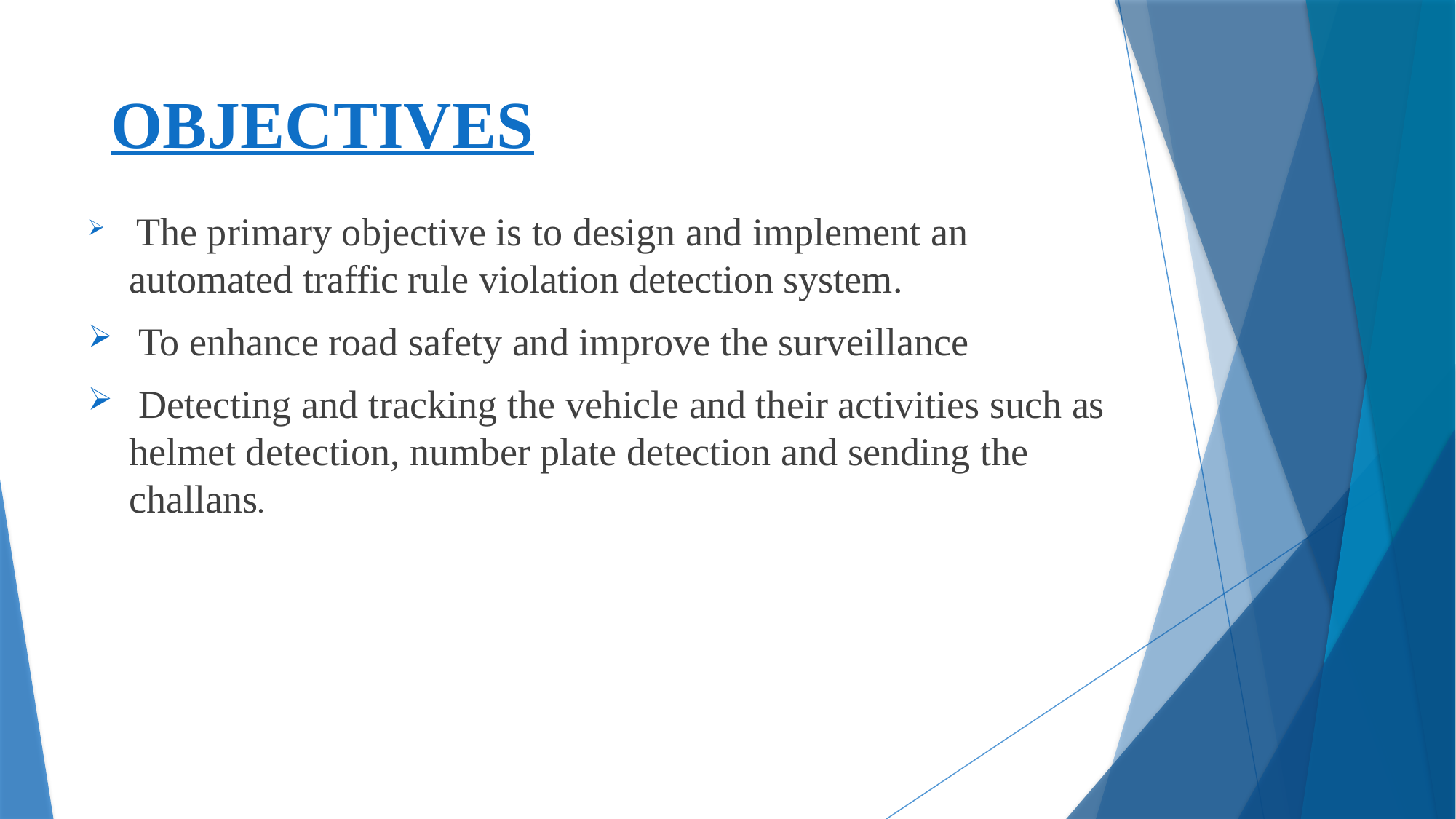

# OBJECTIVES
 The primary objective is to design and implement an automated traffic rule violation detection system.
 To enhance road safety and improve the surveillance
 Detecting and tracking the vehicle and their activities such as helmet detection, number plate detection and sending the challans.